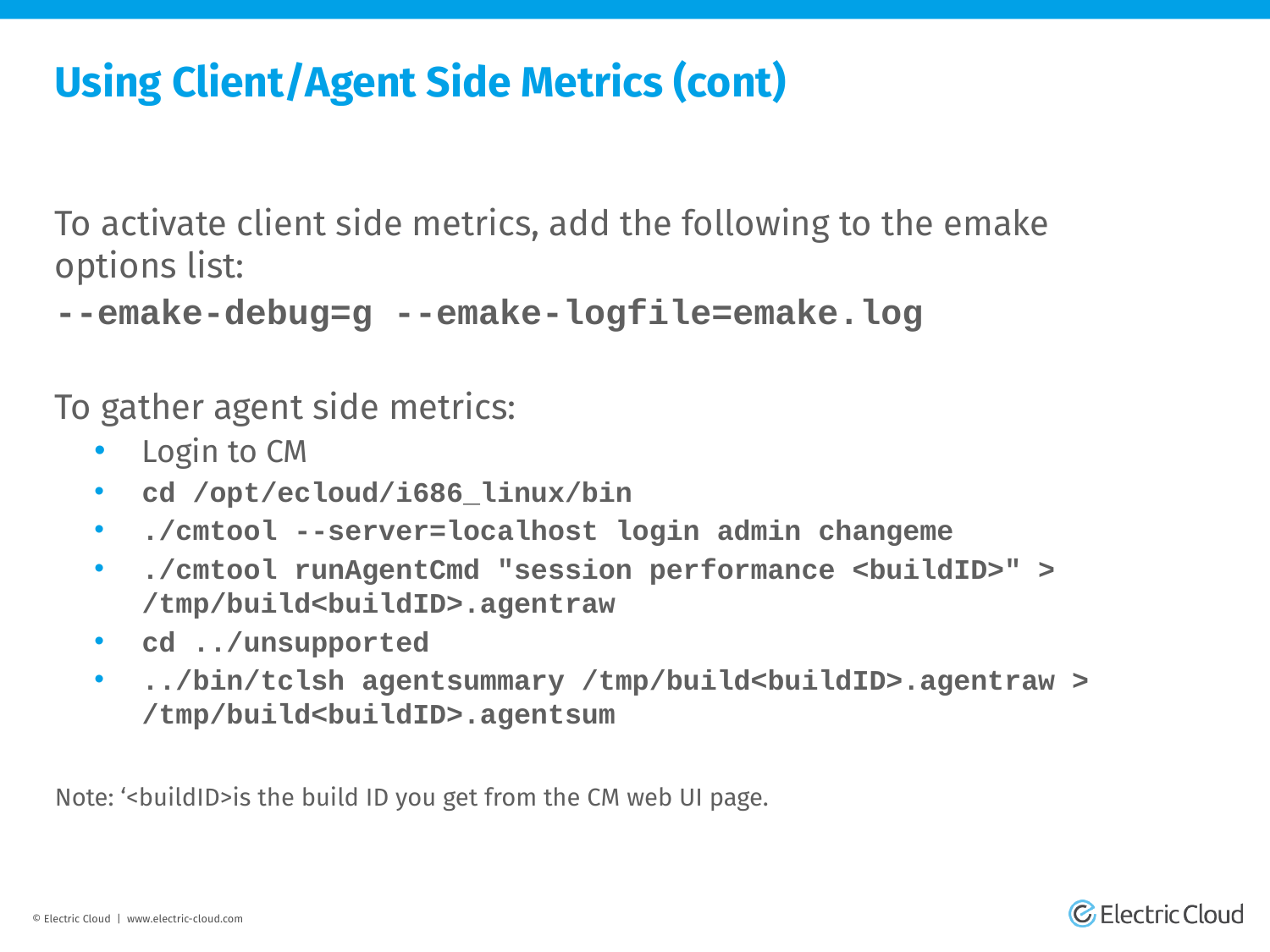

# Using Client/Agent Side Metrics (cont)
To activate client side metrics, add the following to the emake options list:
--emake-debug=g --emake-logfile=emake.log

To gather agent side metrics:
Login to CM
cd /opt/ecloud/i686_linux/bin
./cmtool --server=localhost login admin changeme
./cmtool runAgentCmd "session performance <buildID>" > /tmp/build<buildID>.agentraw
cd ../unsupported
../bin/tclsh agentsummary /tmp/build<buildID>.agentraw > /tmp/build<buildID>.agentsum

Note: ‘<buildID>is the build ID you get from the CM web UI page.